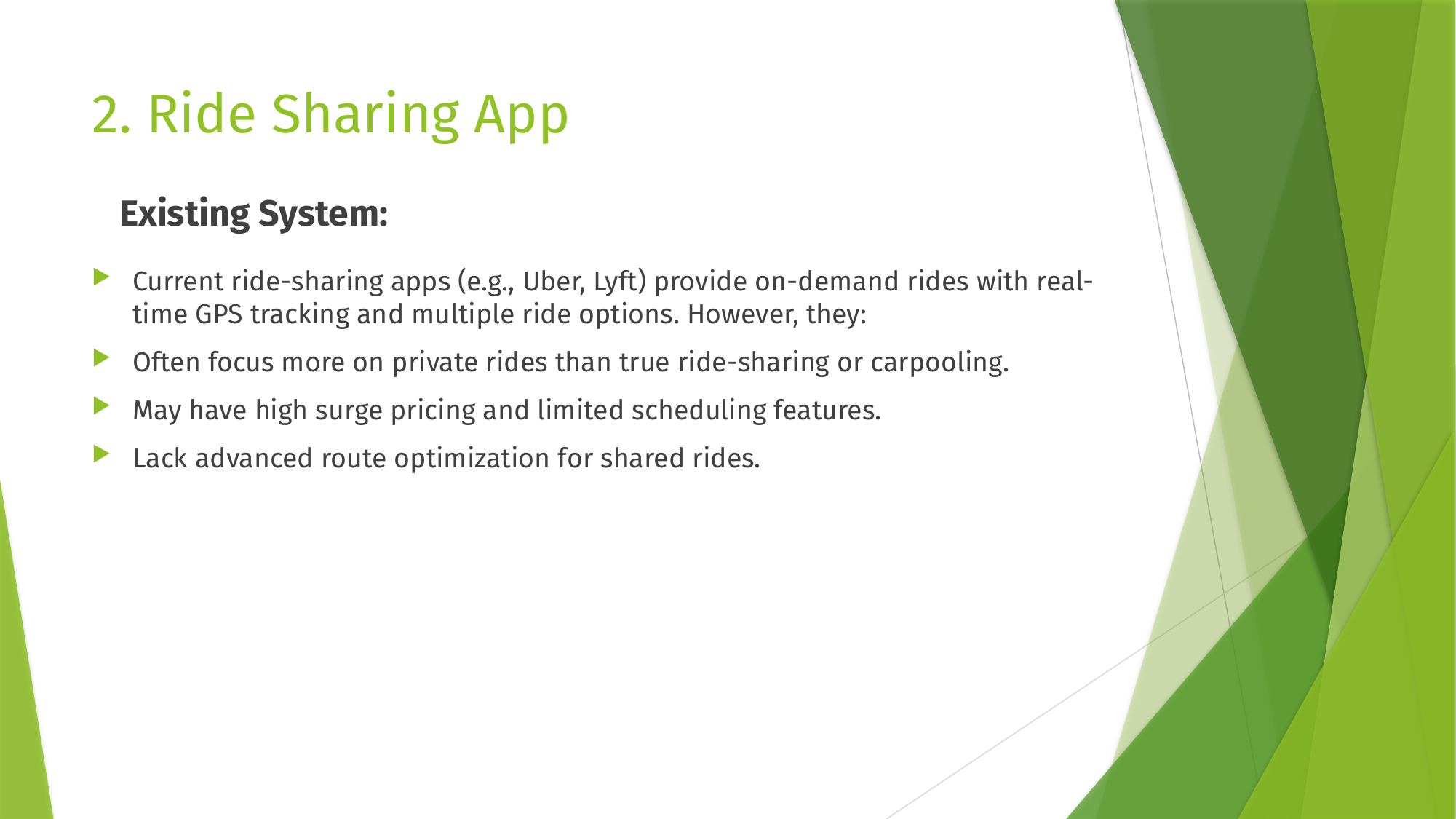

# 2. Ride Sharing App
Existing System:
Current ride-sharing apps (e.g., Uber, Lyft) provide on-demand rides with real-time GPS tracking and multiple ride options. However, they:
Often focus more on private rides than true ride-sharing or carpooling.
May have high surge pricing and limited scheduling features.
Lack advanced route optimization for shared rides.